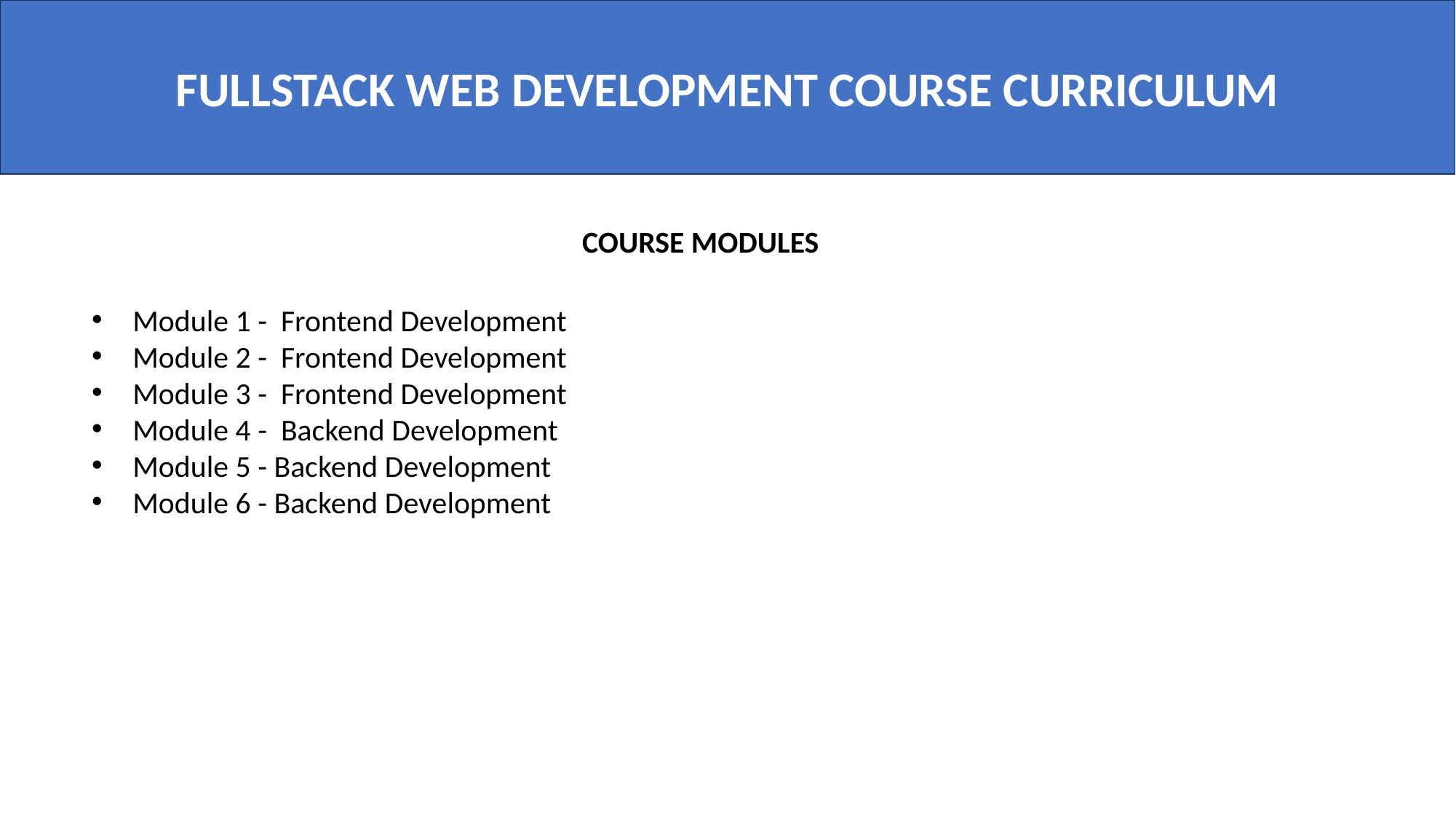

FULLSTACK WEB DEVELOPMENT COURSE CURRICULUM
COURSE MODULES
Module 1 -  Frontend Development
Module 2 -  Frontend Development
Module 3 -  Frontend Development
Module 4 -  Backend Development
Module 5 - Backend Development
Module 6 - Backend Development